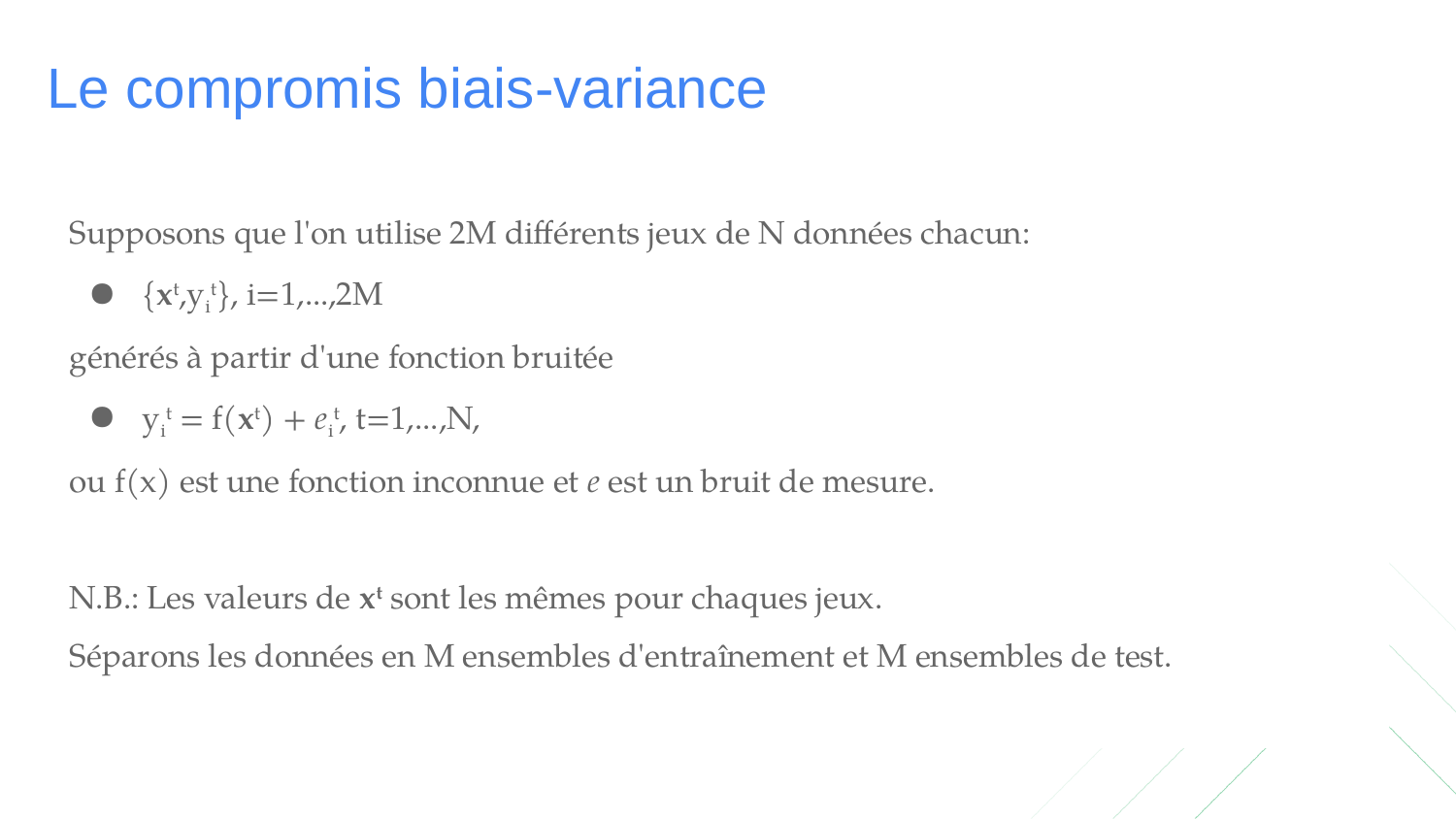

# Le compromis biais-variance
Supposons que l'on utilise 2M différents jeux de N données chacun:
{xt,yit}, i=1,...,2M
générés à partir d'une fonction bruitée
yit = f(xt) + eit, t=1,...,N,
ou f(x) est une fonction inconnue et e est un bruit de mesure.

N.B.: Les valeurs de xt sont les mêmes pour chaques jeux.
Séparons les données en M ensembles d'entraînement et M ensembles de test.